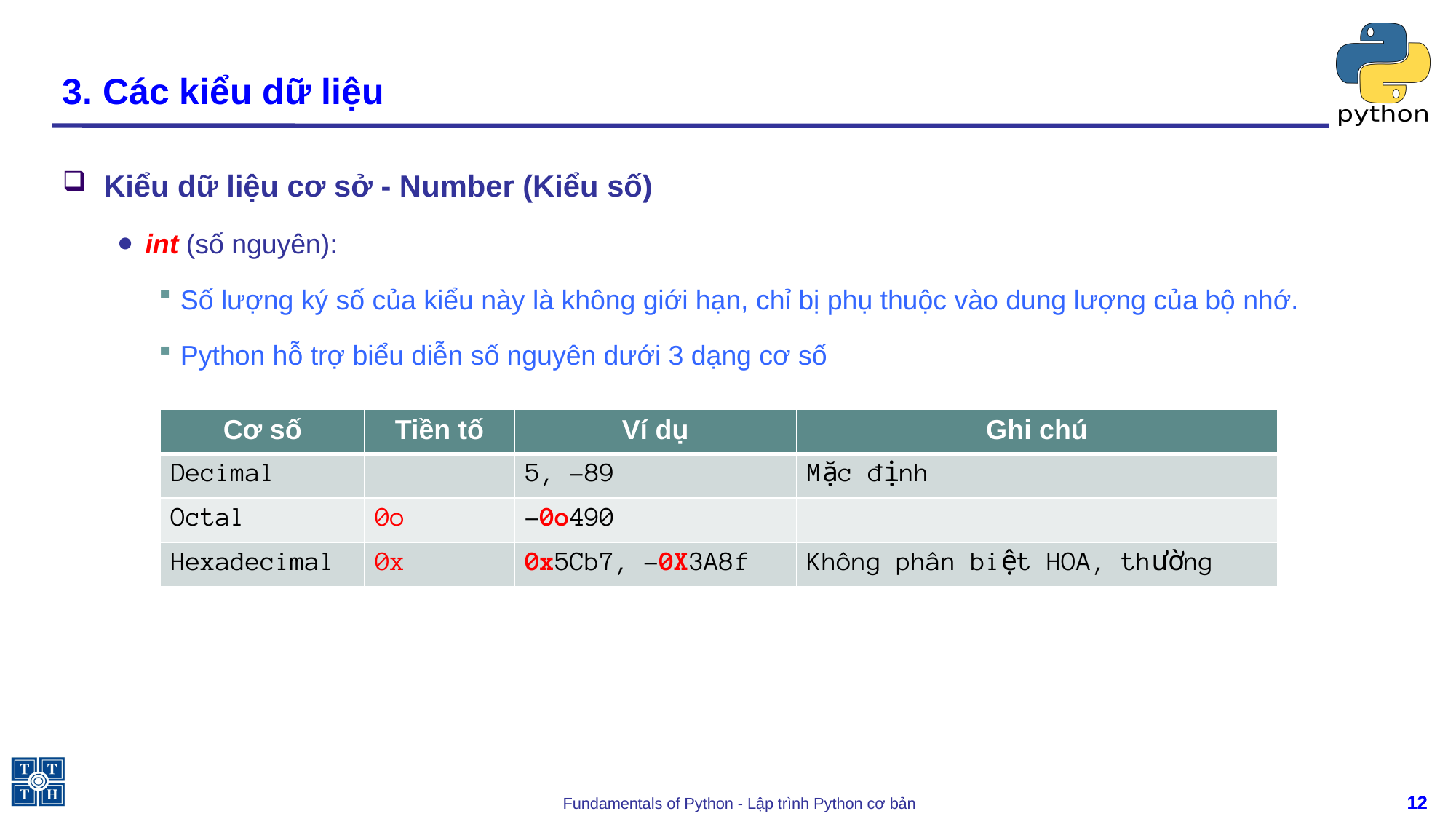

# 3. Các kiểu dữ liệu
Kiểu dữ liệu cơ sở - Number (Kiểu số)
int (số nguyên):
Số lượng ký số của kiểu này là không giới hạn, chỉ bị phụ thuộc vào dung lượng của bộ nhớ.
Python hỗ trợ biểu diễn số nguyên dưới 3 dạng cơ số

| Cơ số | Tiền tố | Ví dụ | Ghi chú |
| --- | --- | --- | --- |
| Decimal |  | 5, -89 | Mặc định |
| Octal | 0o | -0o490 |  |
| Hexadecimal | 0x | 0x5Cb7, -0X3A8f | Không phân biệt HOA, thường |